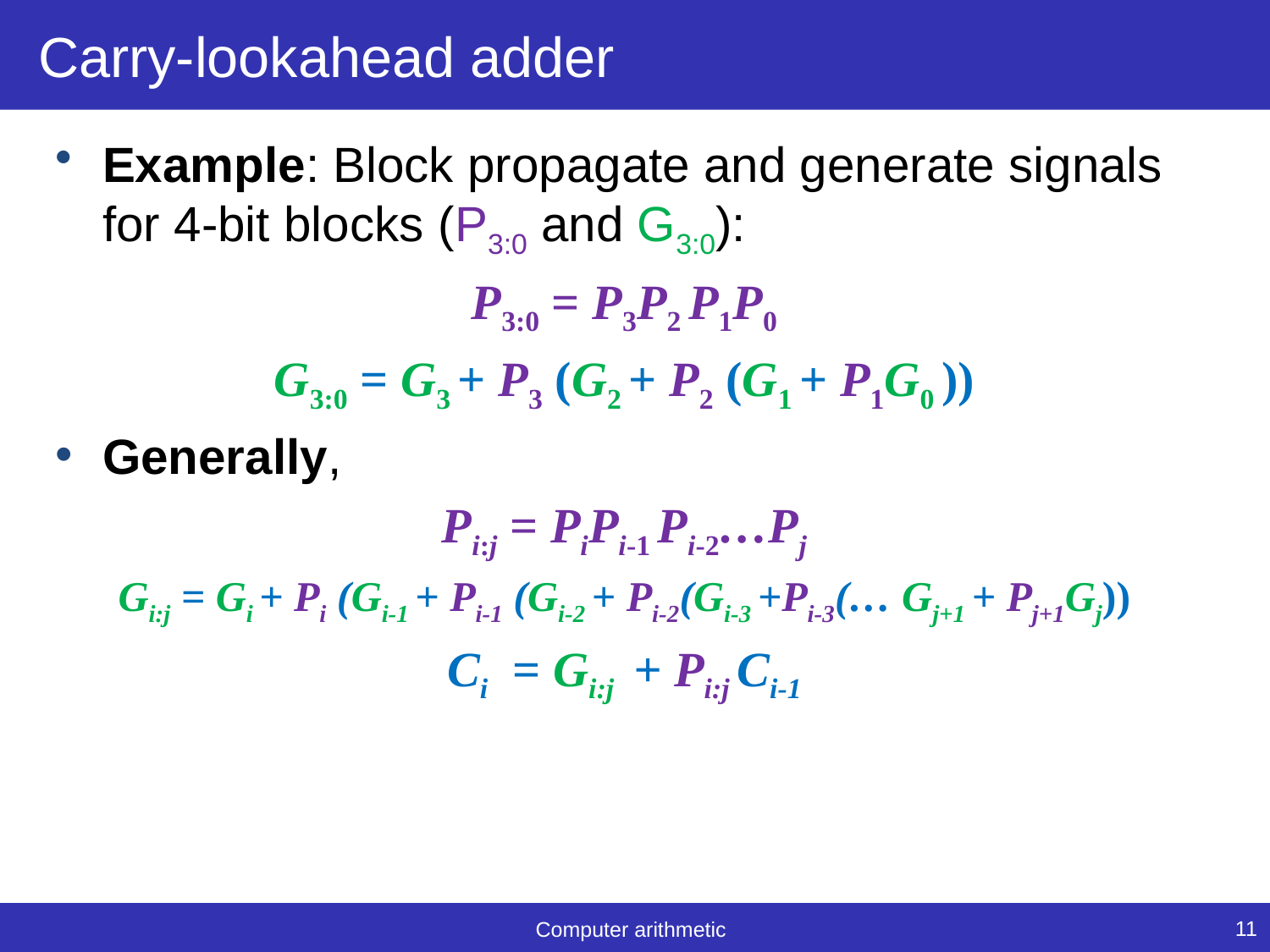

# Carry-lookahead adder
Example: Block propagate and generate signals for 4-bit blocks (P3:0 and G3:0):
P3:0 = P3P2 P1P0
G3:0 = G3 + P3 (G2 + P2 (G1 + P1G0 ))
Generally,
Pi:j = PiPi-1 Pi-2…Pj
Gi:j = Gi + Pi (Gi-1 + Pi-1 (Gi-2 + Pi-2(Gi-3 +Pi-3(… Gj+1 + Pj+1Gj))
Ci  = Gi:j  + Pi:j Ci-1

11